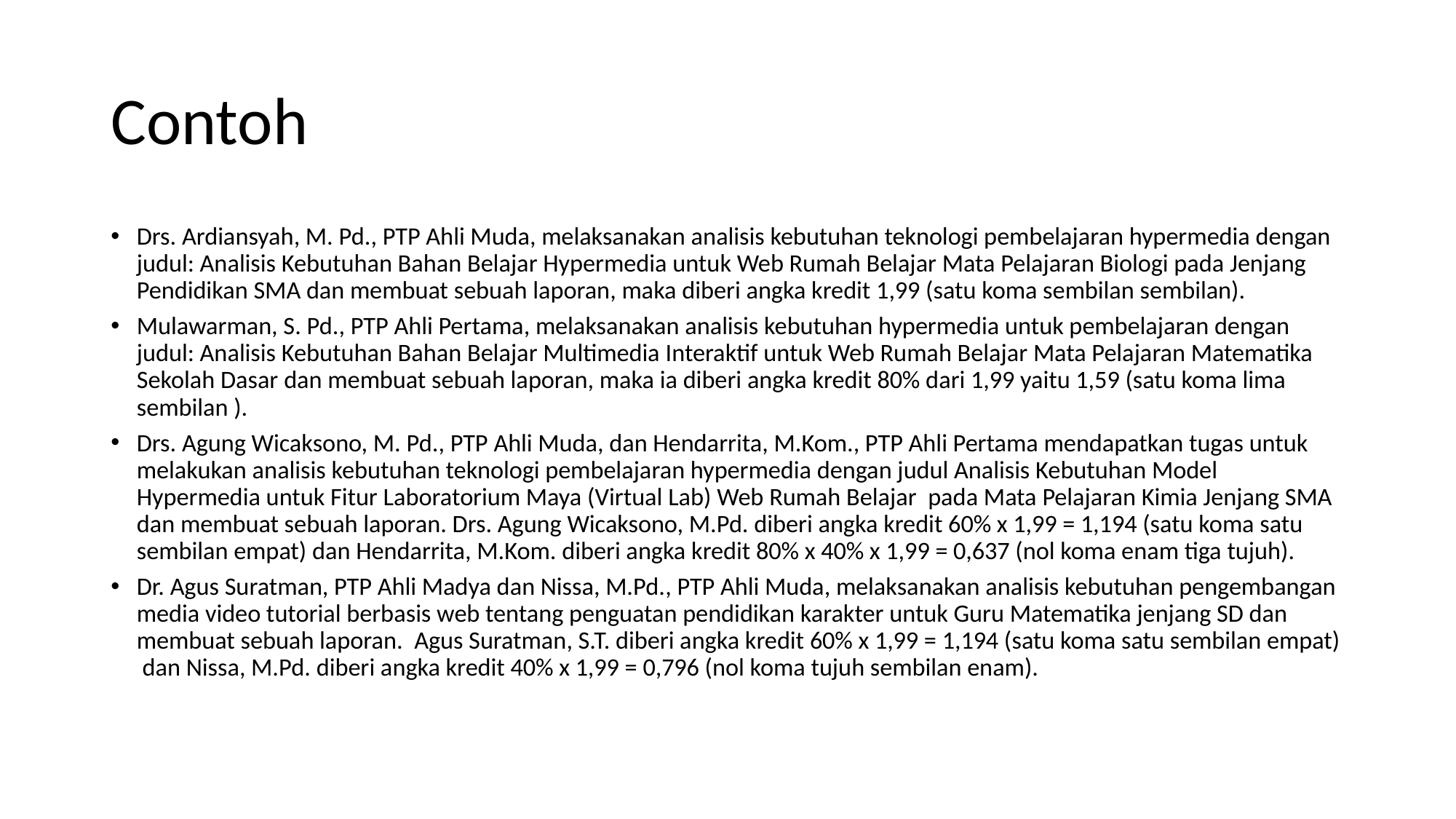

# Contoh
Drs. Ardiansyah, M. Pd., PTP Ahli Muda, melaksanakan analisis kebutuhan teknologi pembelajaran hypermedia dengan judul: Analisis Kebutuhan Bahan Belajar Hypermedia untuk Web Rumah Belajar Mata Pelajaran Biologi pada Jenjang Pendidikan SMA dan membuat sebuah laporan, maka diberi angka kredit 1,99 (satu koma sembilan sembilan).
Mulawarman, S. Pd., PTP Ahli Pertama, melaksanakan analisis kebutuhan hypermedia untuk pembelajaran dengan judul: Analisis Kebutuhan Bahan Belajar Multimedia Interaktif untuk Web Rumah Belajar Mata Pelajaran Matematika Sekolah Dasar dan membuat sebuah laporan, maka ia diberi angka kredit 80% dari 1,99 yaitu 1,59 (satu koma lima sembilan ).
Drs. Agung Wicaksono, M. Pd., PTP Ahli Muda, dan Hendarrita, M.Kom., PTP Ahli Pertama mendapatkan tugas untuk melakukan analisis kebutuhan teknologi pembelajaran hypermedia dengan judul Analisis Kebutuhan Model Hypermedia untuk Fitur Laboratorium Maya (Virtual Lab) Web Rumah Belajar  pada Mata Pelajaran Kimia Jenjang SMA dan membuat sebuah laporan. Drs. Agung Wicaksono, M.Pd. diberi angka kredit 60% x 1,99 = 1,194 (satu koma satu sembilan empat) dan Hendarrita, M.Kom. diberi angka kredit 80% x 40% x 1,99 = 0,637 (nol koma enam tiga tujuh).
Dr. Agus Suratman, PTP Ahli Madya dan Nissa, M.Pd., PTP Ahli Muda, melaksanakan analisis kebutuhan pengembangan media video tutorial berbasis web tentang penguatan pendidikan karakter untuk Guru Matematika jenjang SD dan membuat sebuah laporan.  Agus Suratman, S.T. diberi angka kredit 60% x 1,99 = 1,194 (satu koma satu sembilan empat)  dan Nissa, M.Pd. diberi angka kredit 40% x 1,99 = 0,796 (nol koma tujuh sembilan enam).